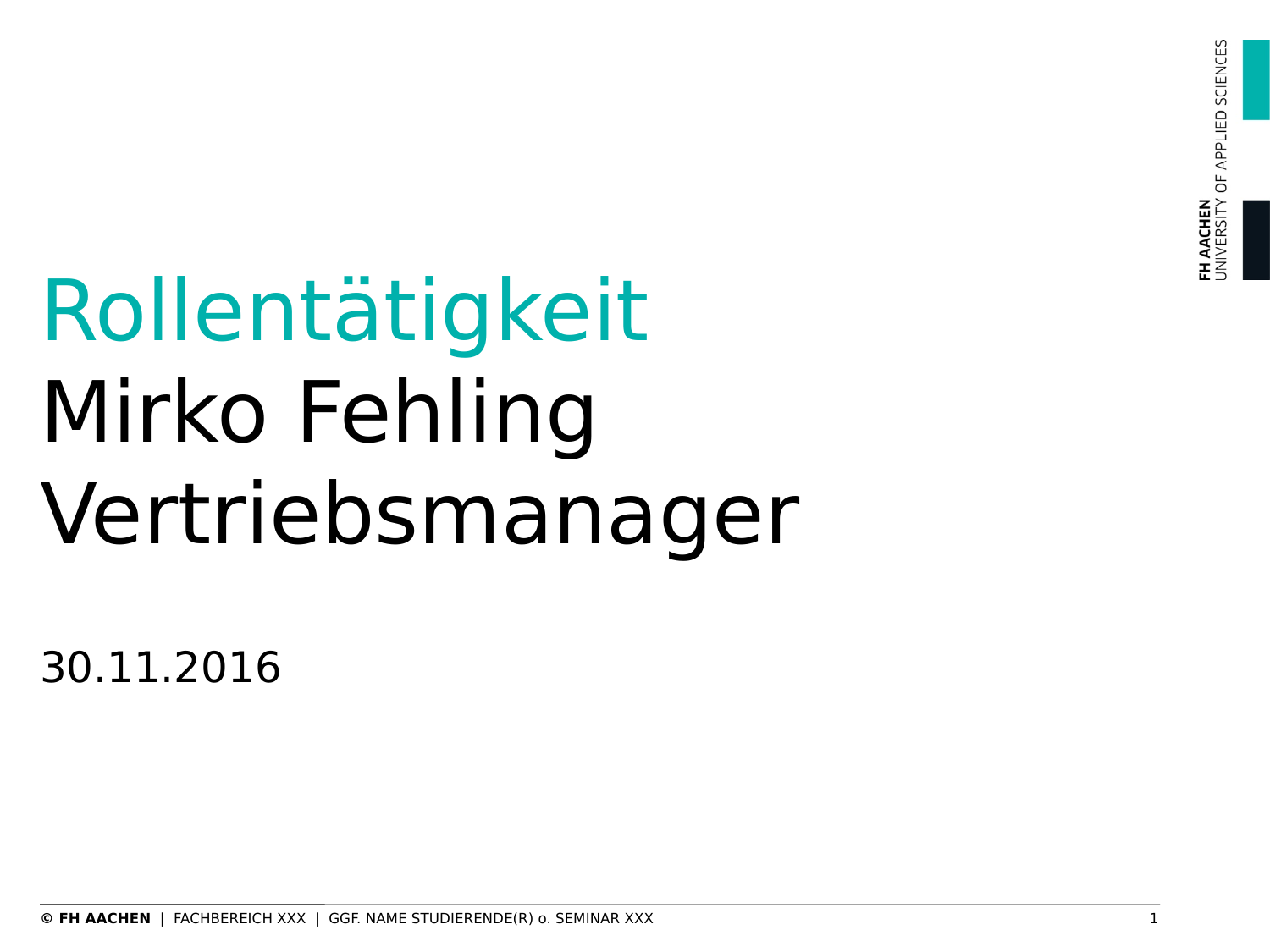

# Rollentätigkeit Mirko Fehling Vertriebsmanager
30.11.2016
© FH AACHEN  |  FACHBEREICH XXX  |  GGF. NAME STUDIERENDE(R) o. SEMINAR XXX
1